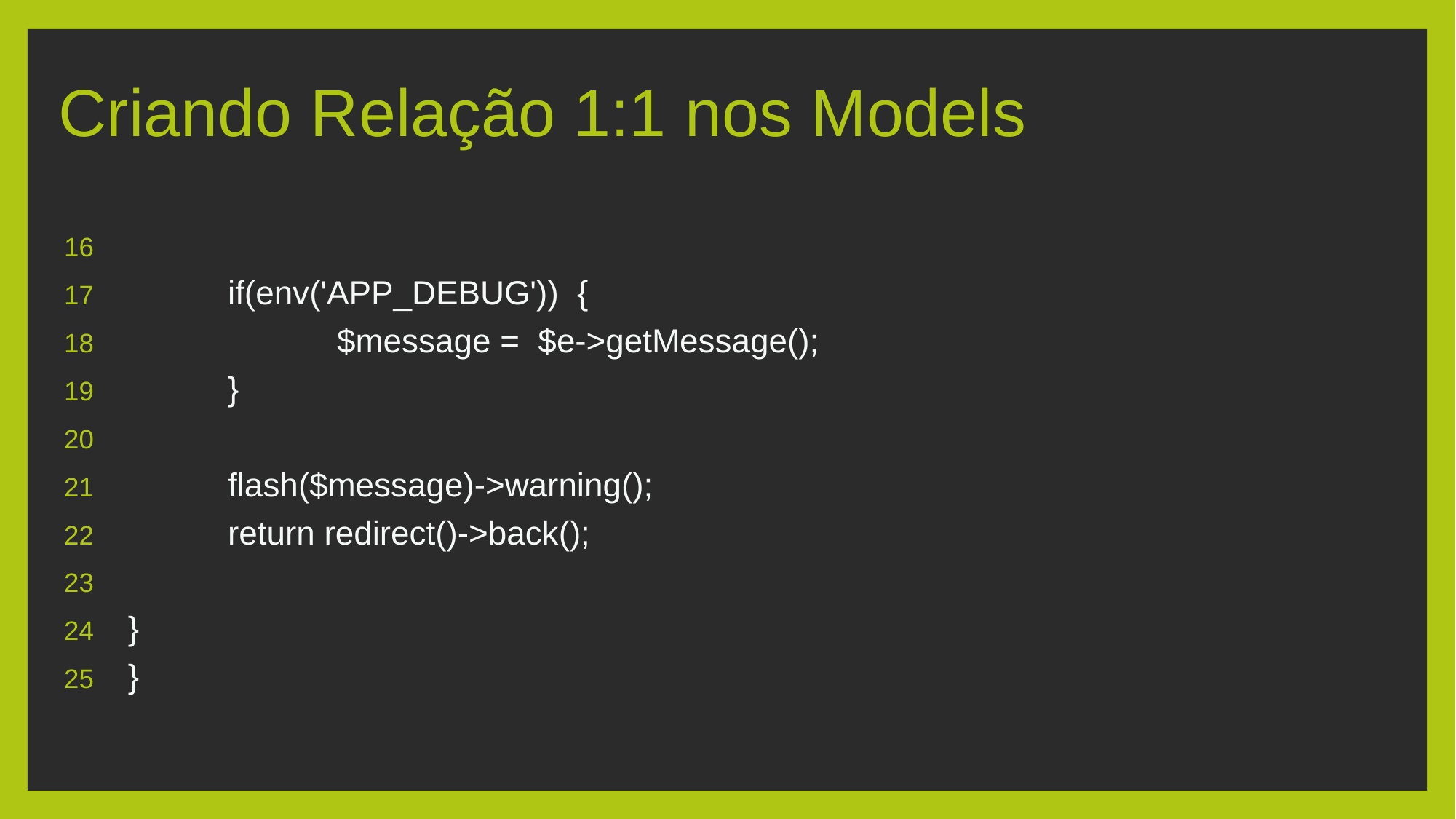

# Criando Relação 1:1 nos Models

	if(env('APP_DEBUG'))  {
		$message =  $e->getMessage();
	}

	flash($message)->warning();
	return redirect()->back();

 }
 }